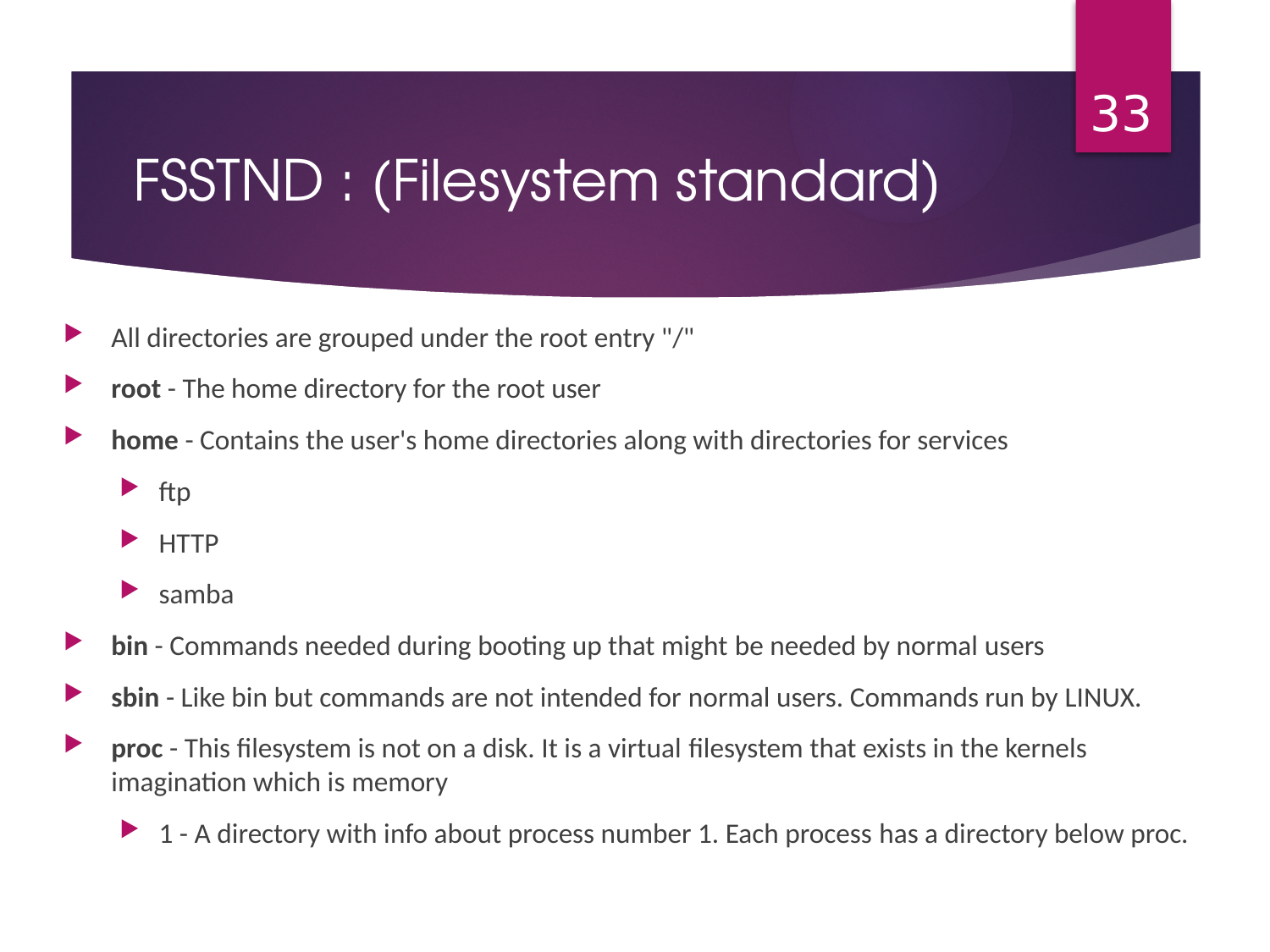

33
# FSSTND : (Filesystem standard)
All directories are grouped under the root entry "/"
root - The home directory for the root user
home - Contains the user's home directories along with directories for services
ftp
HTTP
samba
bin - Commands needed during booting up that might be needed by normal users
sbin - Like bin but commands are not intended for normal users. Commands run by LINUX.
proc - This filesystem is not on a disk. It is a virtual filesystem that exists in the kernels imagination which is memory
1 - A directory with info about process number 1. Each process has a directory below proc.